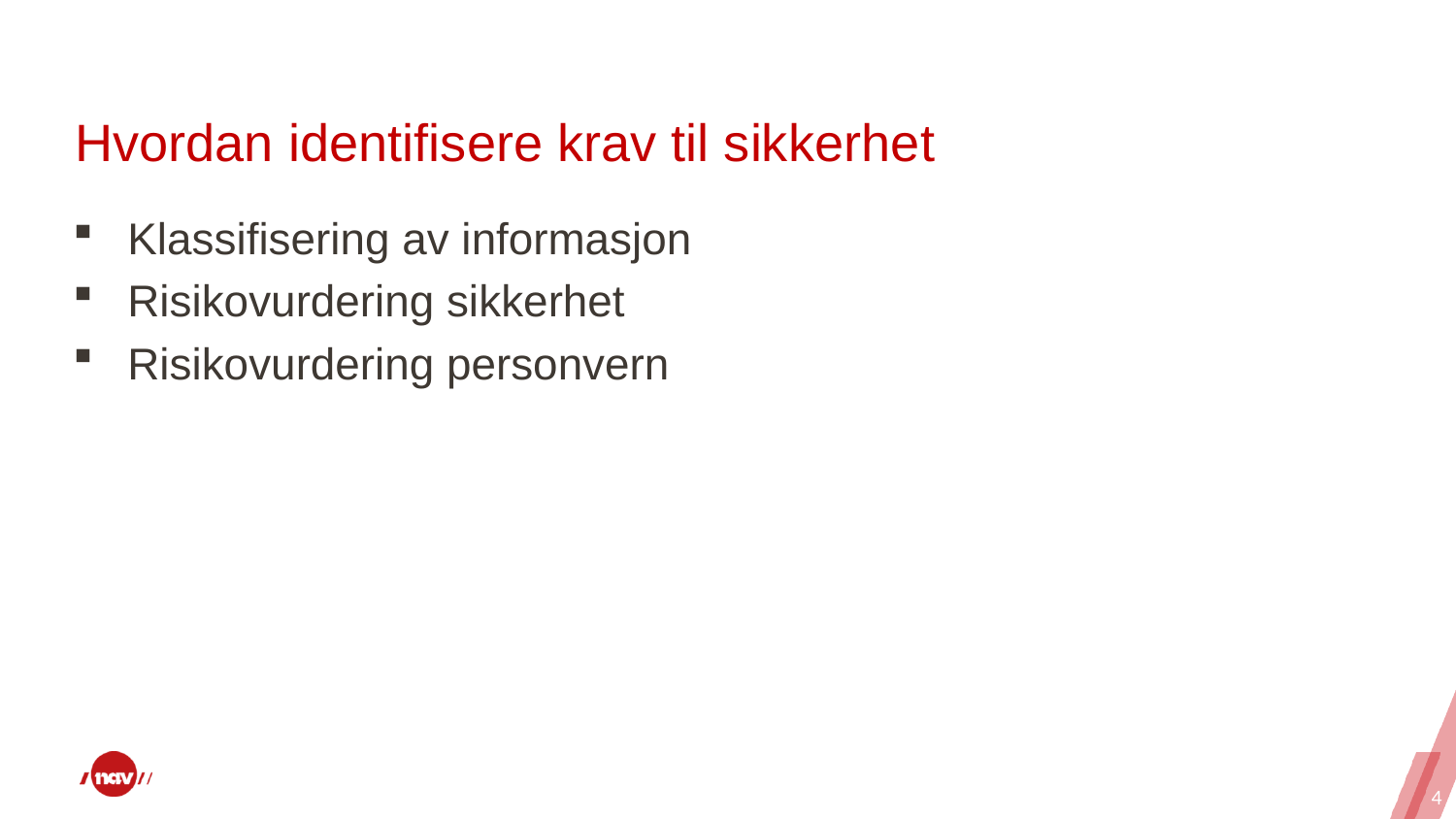

# Hvordan identifisere krav til sikkerhet
Klassifisering av informasjon
Risikovurdering sikkerhet
Risikovurdering personvern